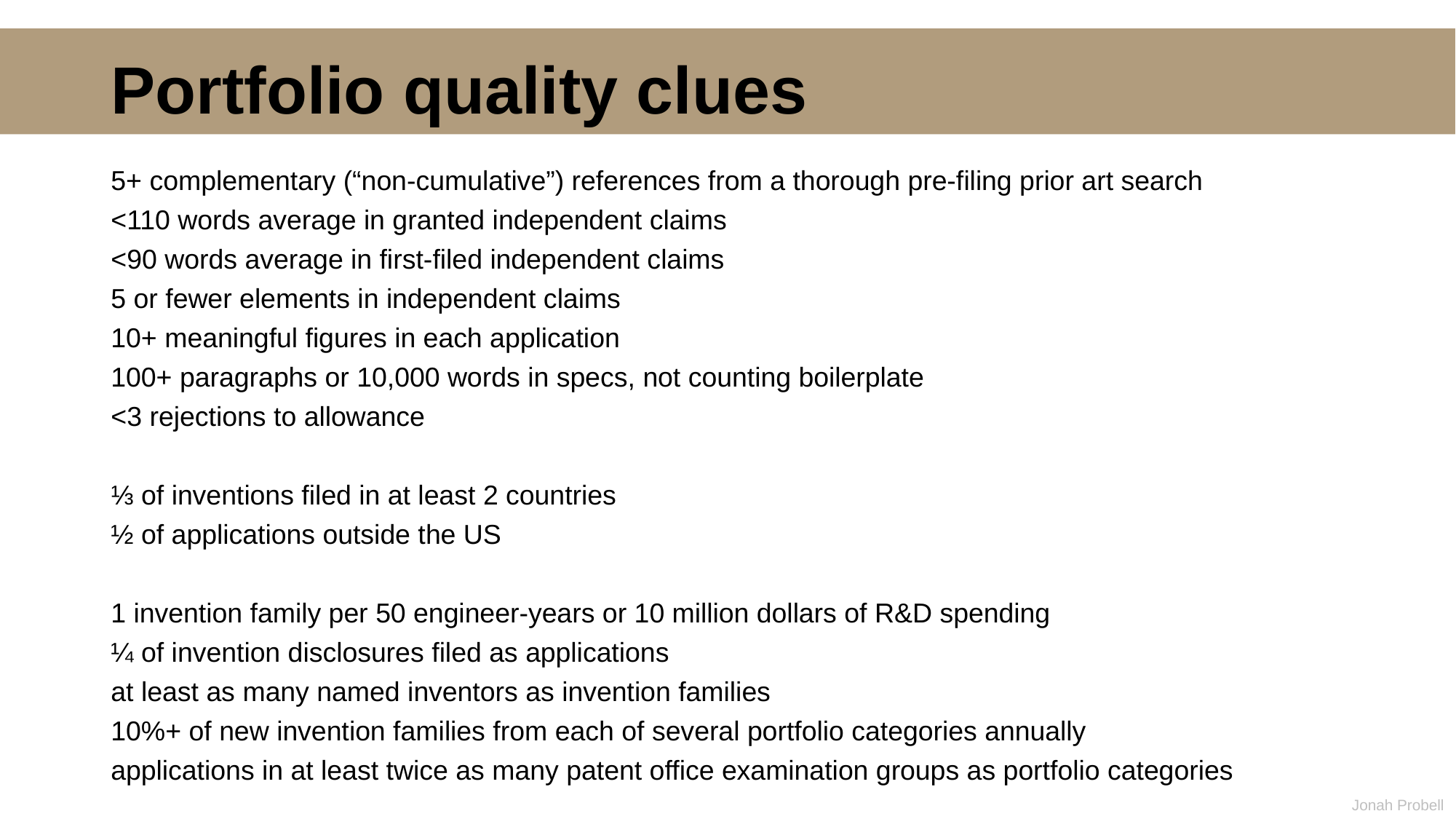

# Portfolio quality clues
5+ complementary (“non-cumulative”) references from a thorough pre-filing prior art search
<110 words average in granted independent claims
<90 words average in first-filed independent claims
5 or fewer elements in independent claims
10+ meaningful figures in each application
100+ paragraphs or 10,000 words in specs, not counting boilerplate
<3 rejections to allowance

⅓ of inventions filed in at least 2 countries
½ of applications outside the US

1 invention family per 50 engineer-years or 10 million dollars of R&D spending
¼ of invention disclosures filed as applications
at least as many named inventors as invention families
10%+ of new invention families from each of several portfolio categories annually
applications in at least twice as many patent office examination groups as portfolio categories